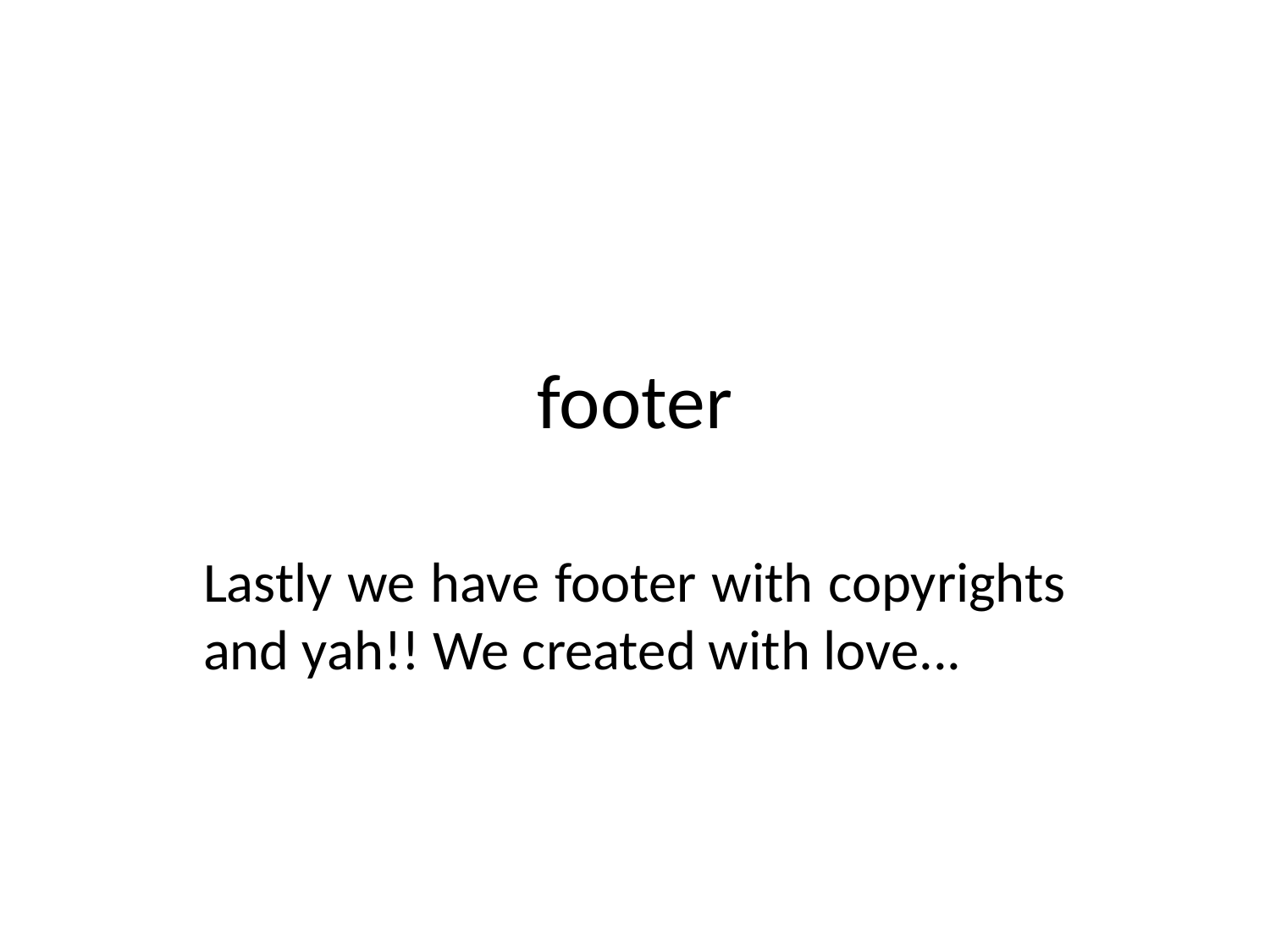

# footer
Lastly we have footer with copyrights and yah!! We created with love...